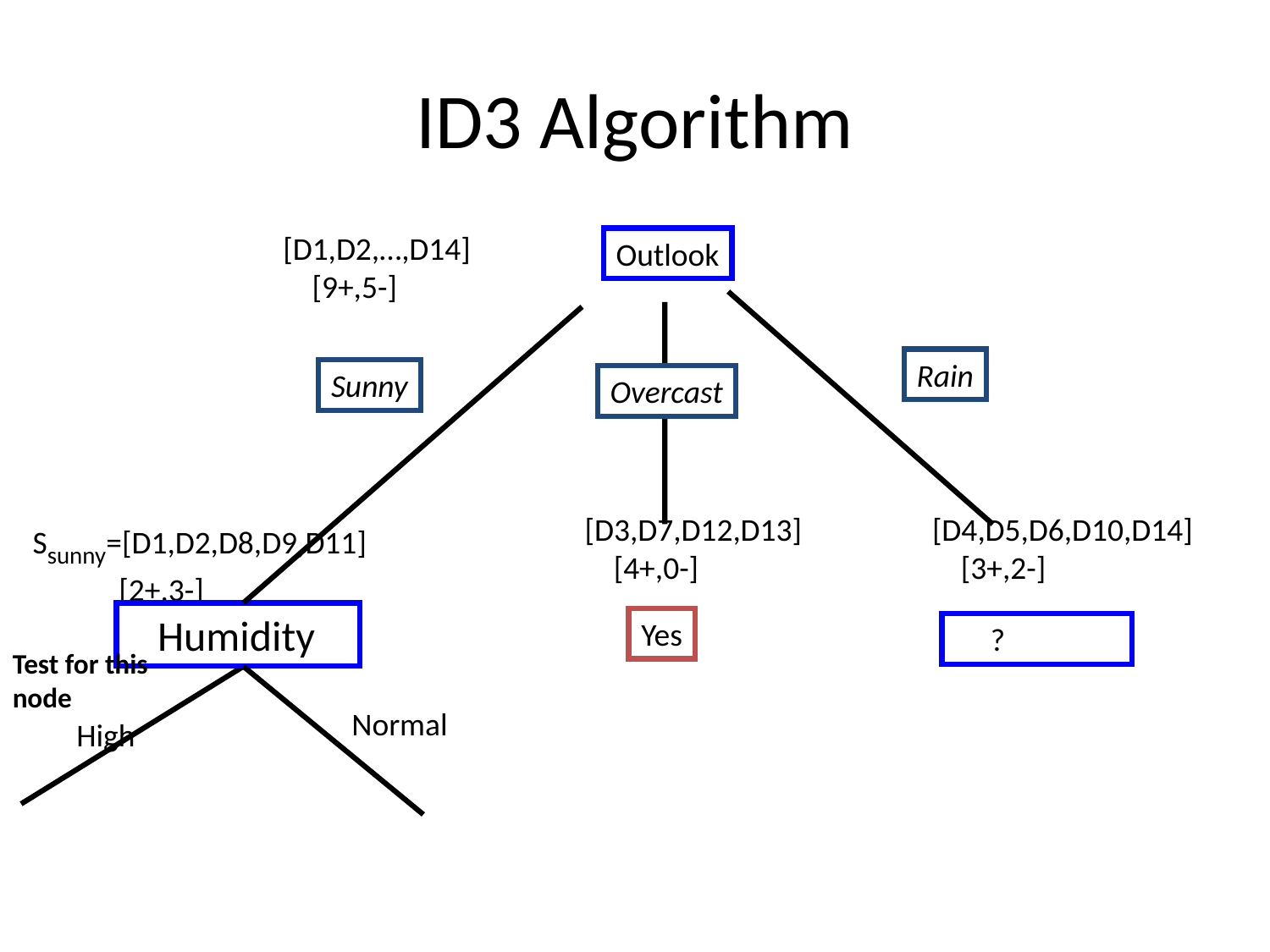

# ID3 Algorithm
[D1,D2,…,D14]
    [9+,5-]
Outlook

Rain
Sunny
Overcast
[D3,D7,D12,D13]
    [4+,0-]
[D4,D5,D6,D10,D14]
    [3+,2-]
Ssunny=[D1,D2,D8,D9,D11]
            [2+,3-]
   Humidity
Yes
     ?
Test for this node

Normal
High